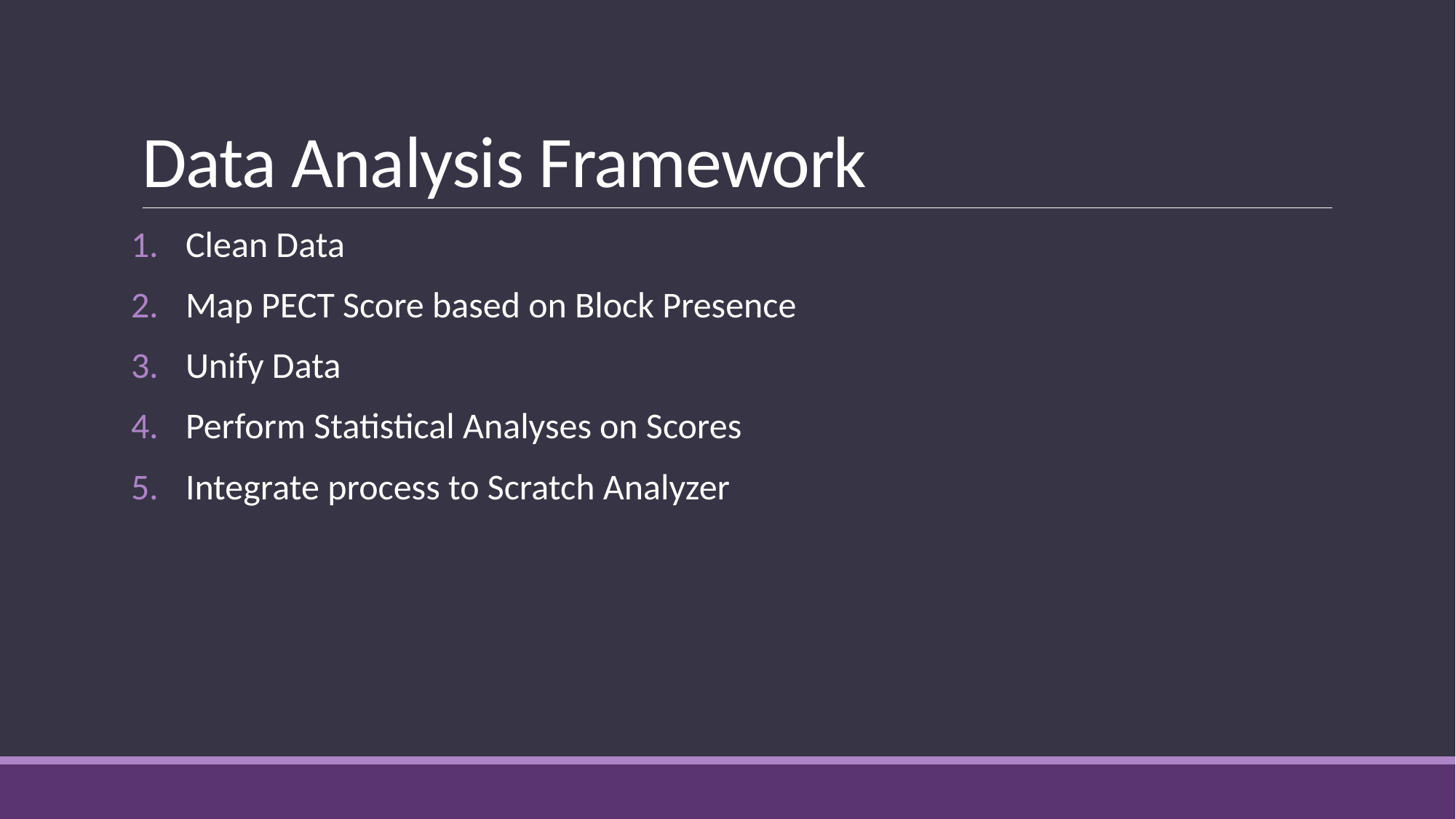

# Data Analysis Framework
Clean Data
Map PECT Score based on Block Presence
Unify Data
Perform Statistical Analyses on Scores
Integrate process to Scratch Analyzer